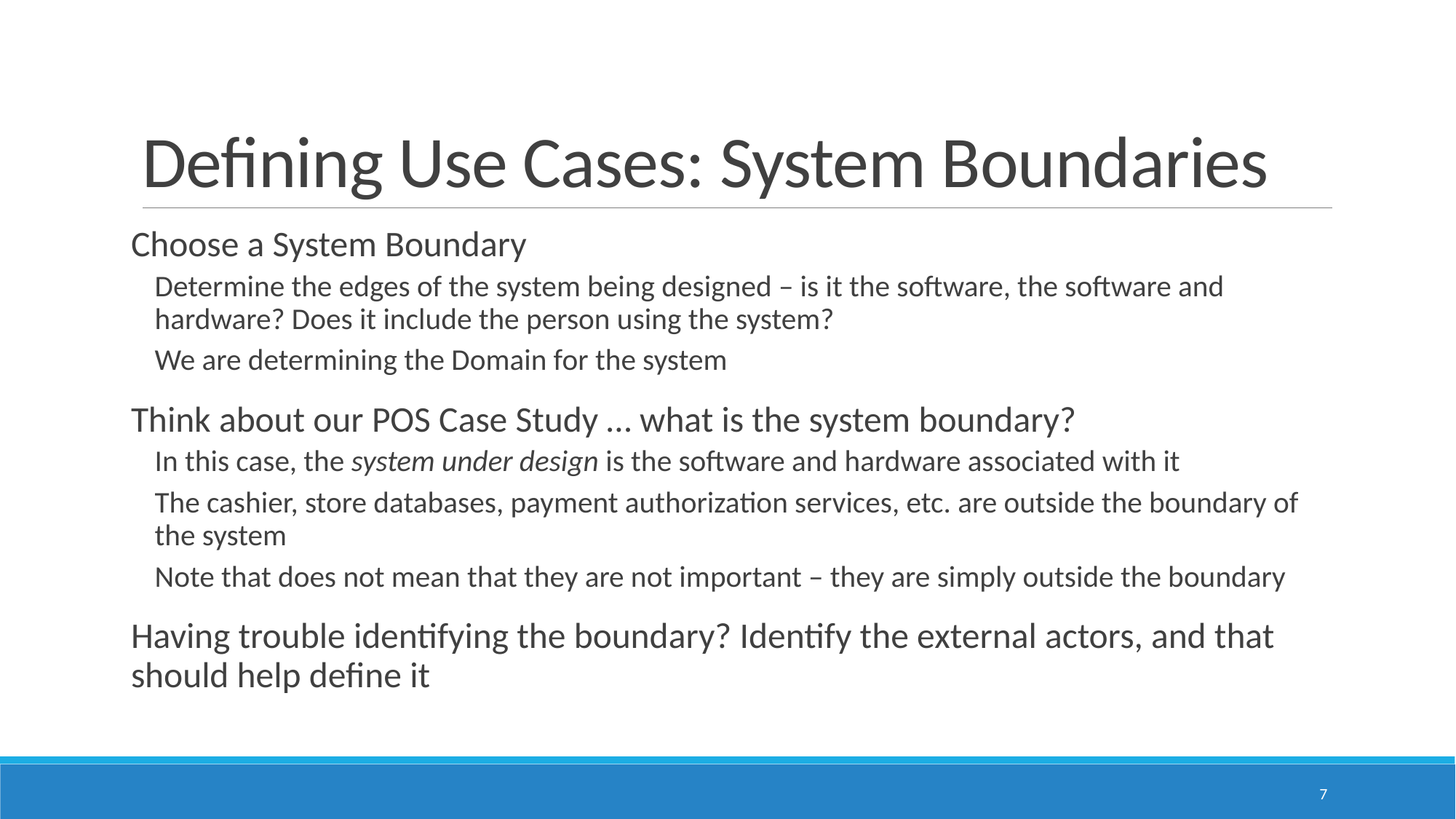

# Defining Use Cases: System Boundaries
Choose a System Boundary
Determine the edges of the system being designed – is it the software, the software and hardware? Does it include the person using the system?
We are determining the Domain for the system
Think about our POS Case Study … what is the system boundary?
In this case, the system under design is the software and hardware associated with it
The cashier, store databases, payment authorization services, etc. are outside the boundary of the system
Note that does not mean that they are not important – they are simply outside the boundary
Having trouble identifying the boundary? Identify the external actors, and that should help define it
7